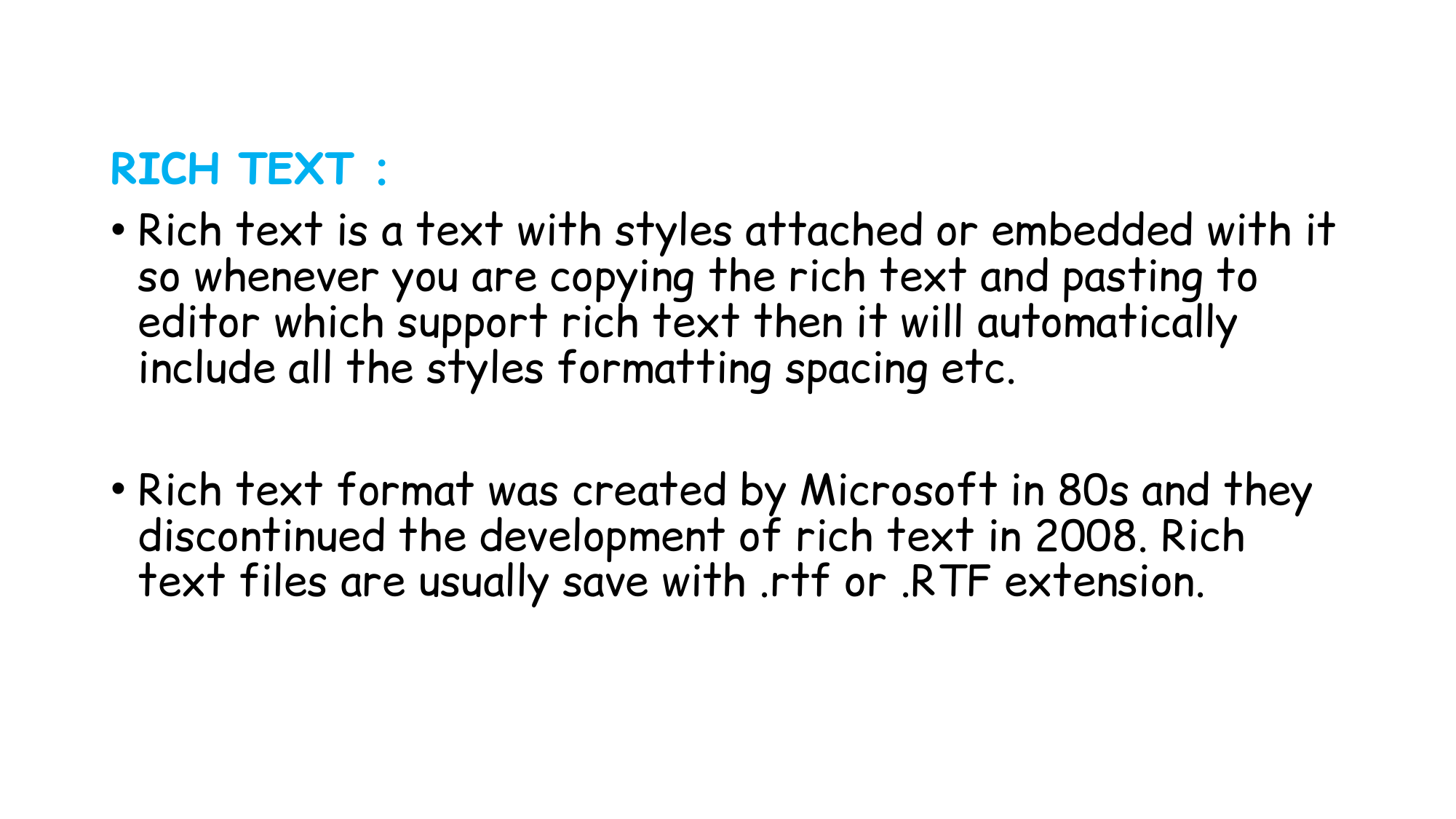

RICH TEXT :
Rich text is a text with styles attached or embedded with it so whenever you are copying the rich text and pasting to editor which support rich text then it will automatically include all the styles formatting spacing etc.

Rich text format was created by Microsoft in 80s and they discontinued the development of rich text in 2008. Rich text files are usually save with .rtf or .RTF extension.